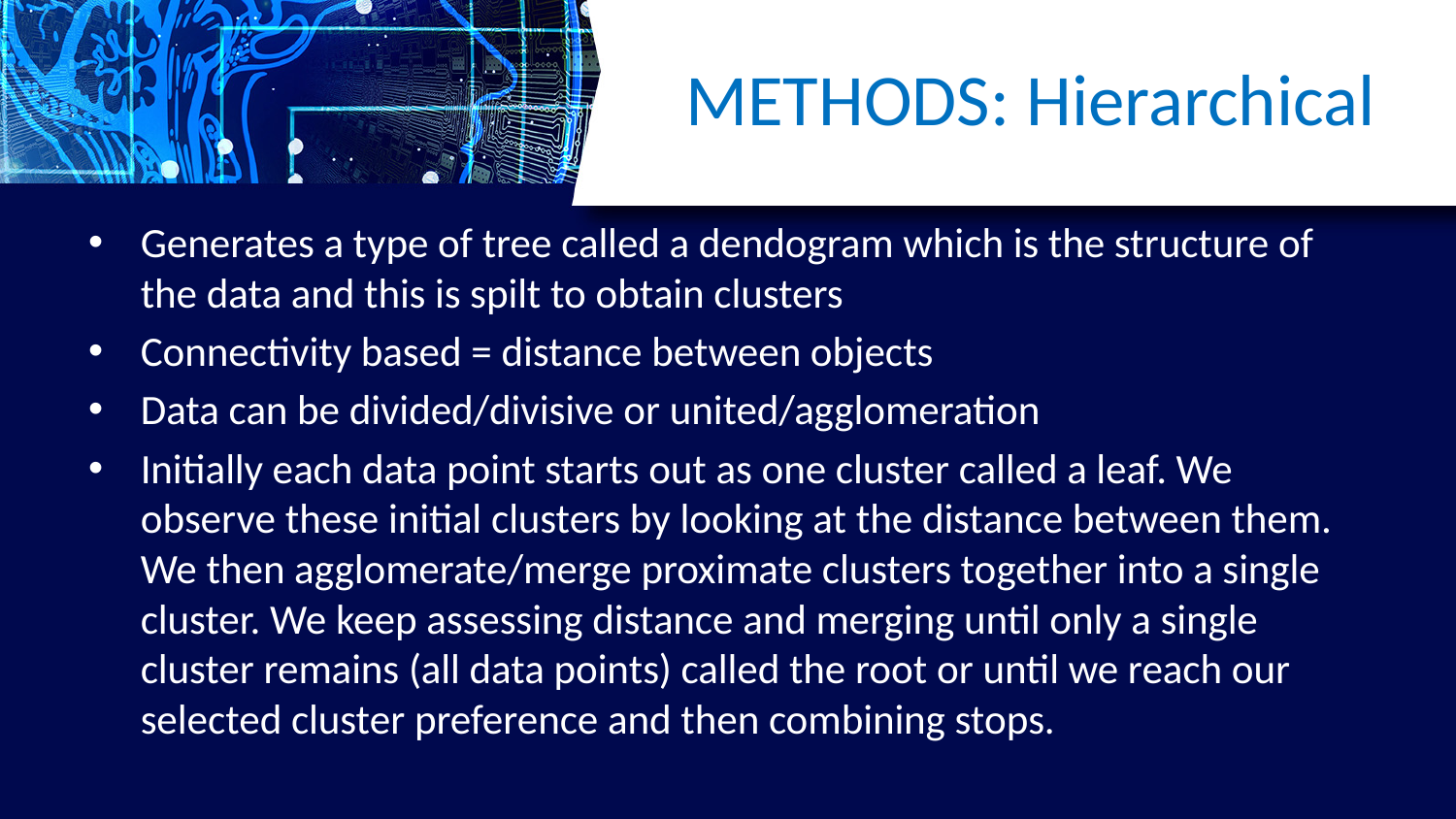

# METHODS: Hierarchical
Generates a type of tree called a dendogram which is the structure of the data and this is spilt to obtain clusters
Connectivity based = distance between objects
Data can be divided/divisive or united/agglomeration
Initially each data point starts out as one cluster called a leaf. We observe these initial clusters by looking at the distance between them. We then agglomerate/merge proximate clusters together into a single cluster. We keep assessing distance and merging until only a single cluster remains (all data points) called the root or until we reach our selected cluster preference and then combining stops.